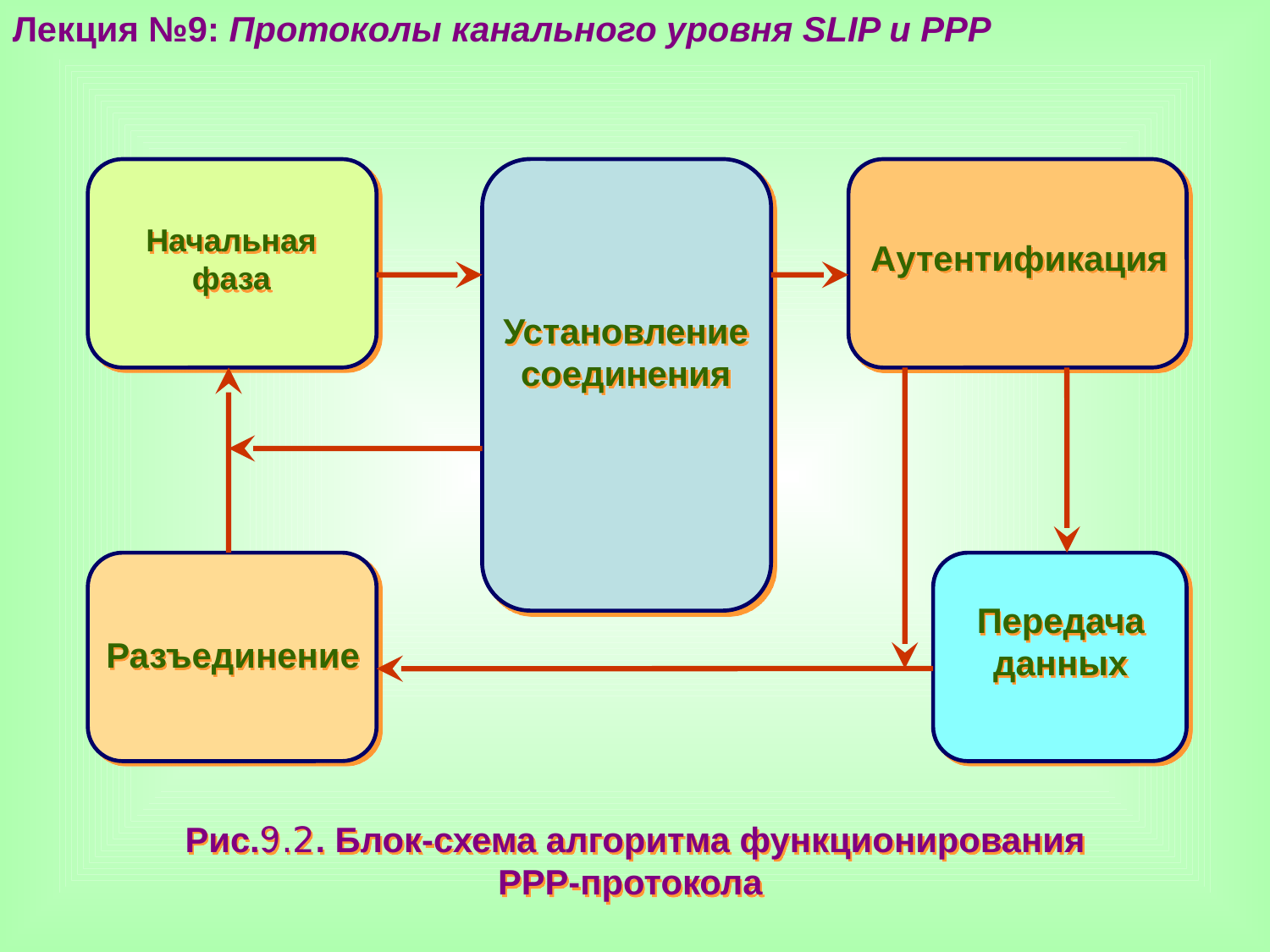

Лекция №9: Протоколы канального уровня SLIP и PPP

Начальная
фаза
Аутентификация

Установление
соединения

Передача
данных
Разъединение

Рис.9.2. Блок-схема алгоритма функционирования
РРР-протокола